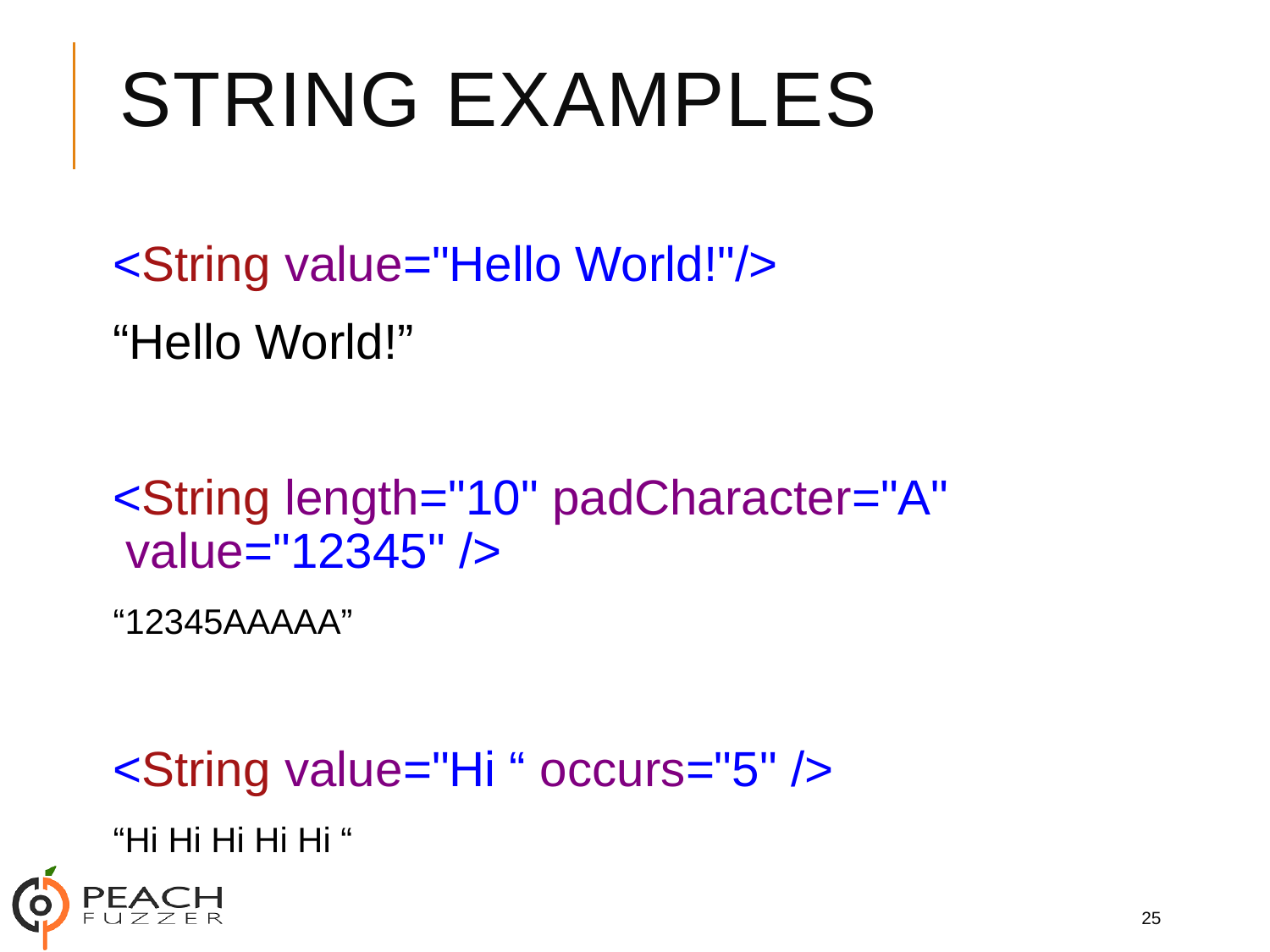

# String Examples
<String value="Hello World!"/>
“Hello World!”

<String length="10" padCharacter="A" value="12345" />
“12345AAAAA”

<String value="Hi “ occurs="5" />
“Hi Hi Hi Hi Hi “
25